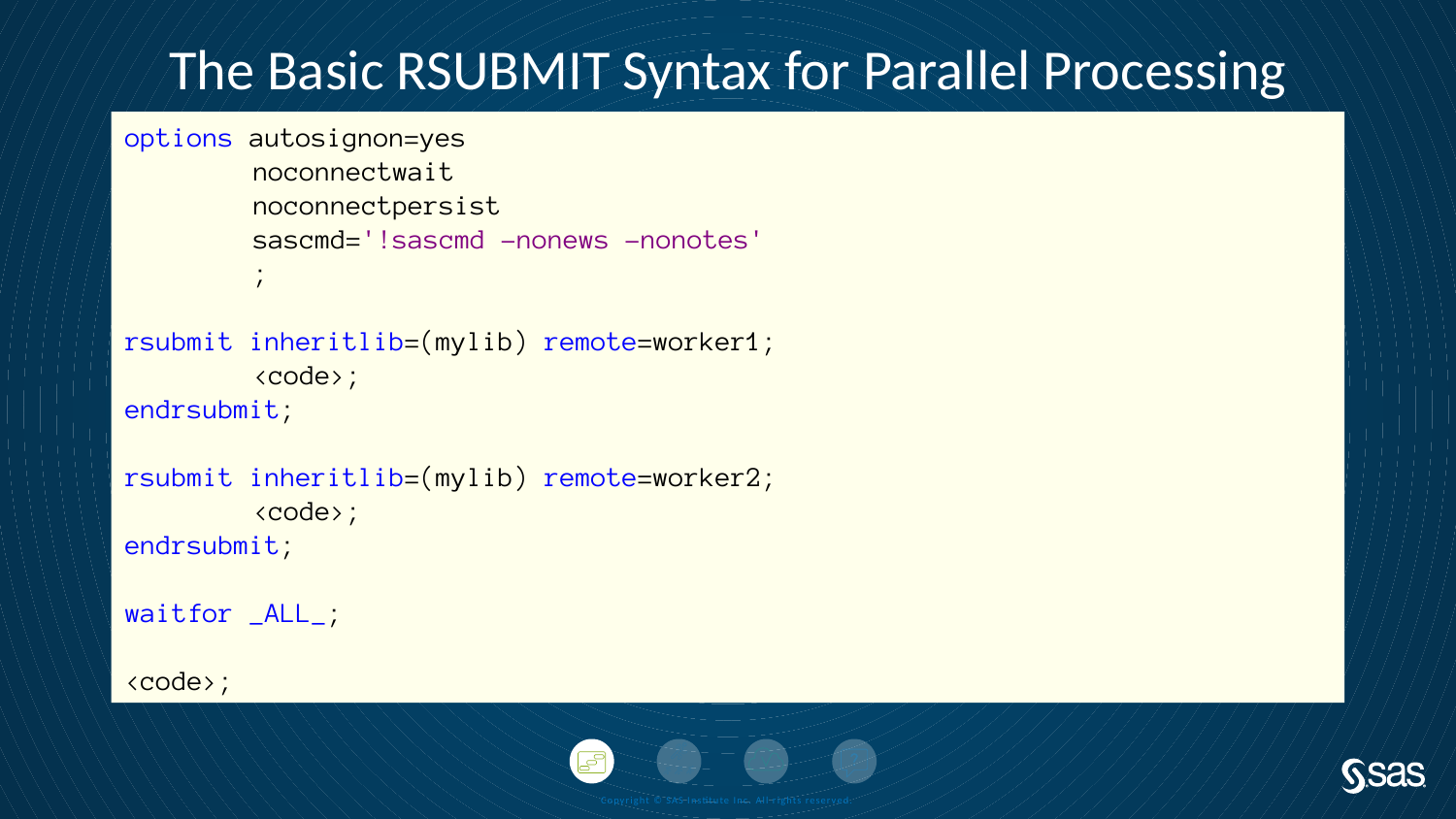

# The Basic RSUBMIT Syntax for Parallel Processing
options autosignon=yes
noconnectwait
noconnectpersist
sascmd='!sascmd -nonews -nonotes'
;

rsubmit inheritlib=(mylib) remote=worker1;
<code>;
endrsubmit;

rsubmit inheritlib=(mylib) remote=worker2;
<code>;
endrsubmit;

waitfor _ALL_;

<code>;